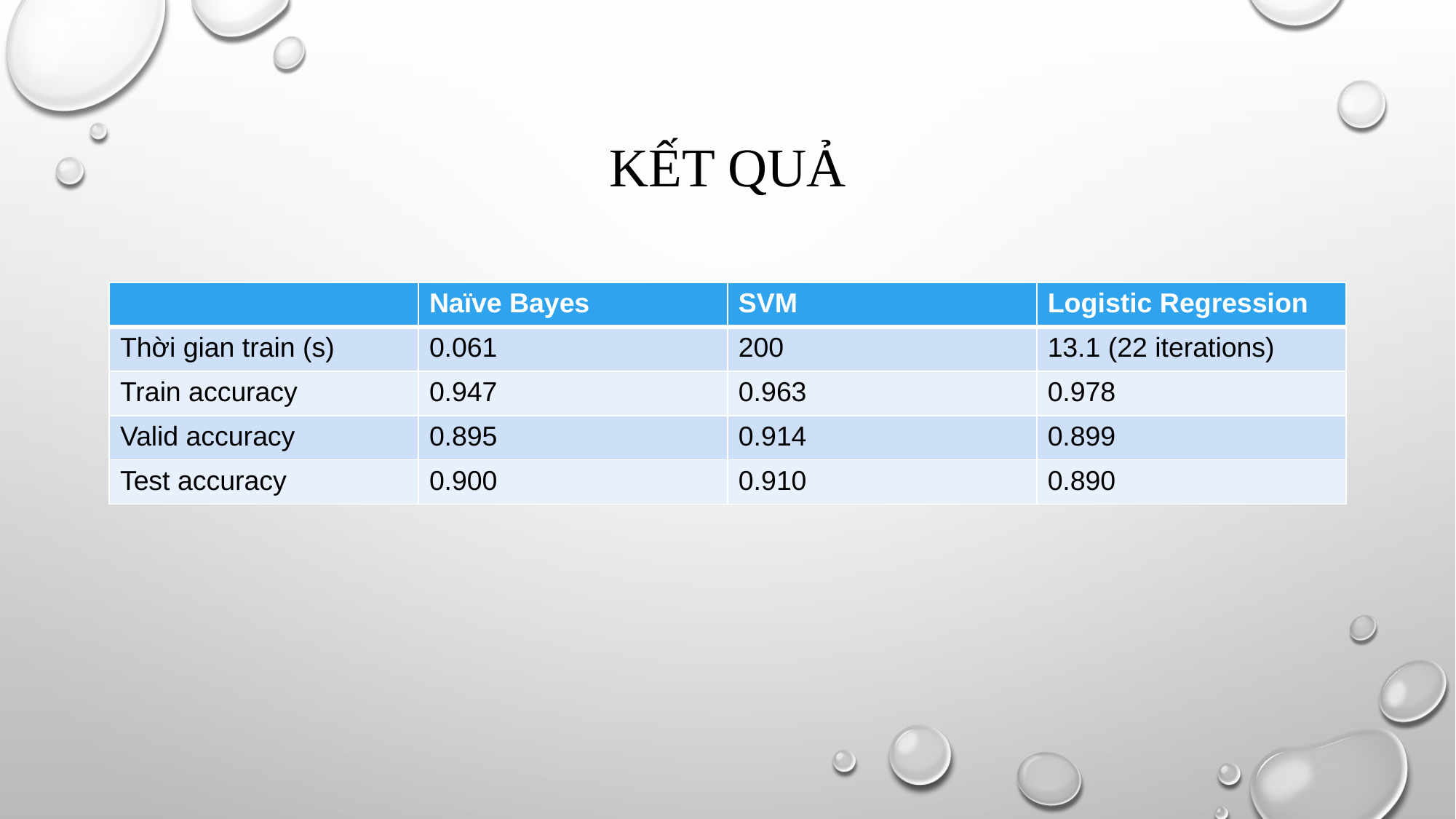

# Kết quả
|  | Naïve Bayes | SVM | Logistic Regression |
| --- | --- | --- | --- |
| Thời gian train (s) | 0.061 | 200 | 13.1 (22 iterations) |
| Train accuracy | 0.947 | 0.963 | 0.978 |
| Valid accuracy | 0.895 | 0.914 | 0.899 |
| Test accuracy | 0.900 | 0.910 | 0.890 |